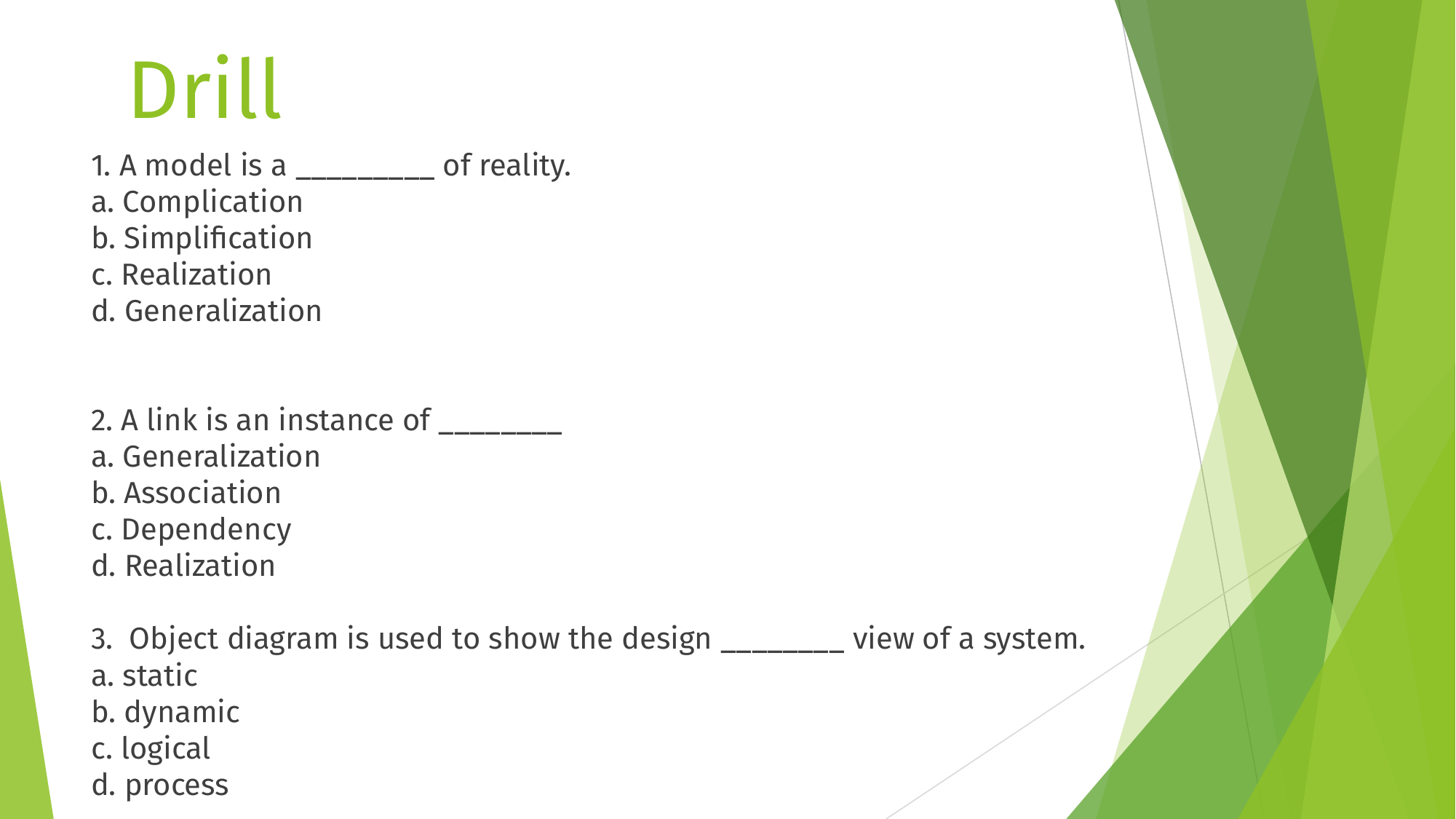

# Drill
1. A model is a _________ of reality.
a. Complication
b. Simplification
c. Realization
d. Generalization

2. A link is an instance of ________
a. Generalization
b. Association
c. Dependency
d. Realization

3.  Object diagram is used to show the design ________ view of a system.
a. static
b. dynamic
c. logical
d. process